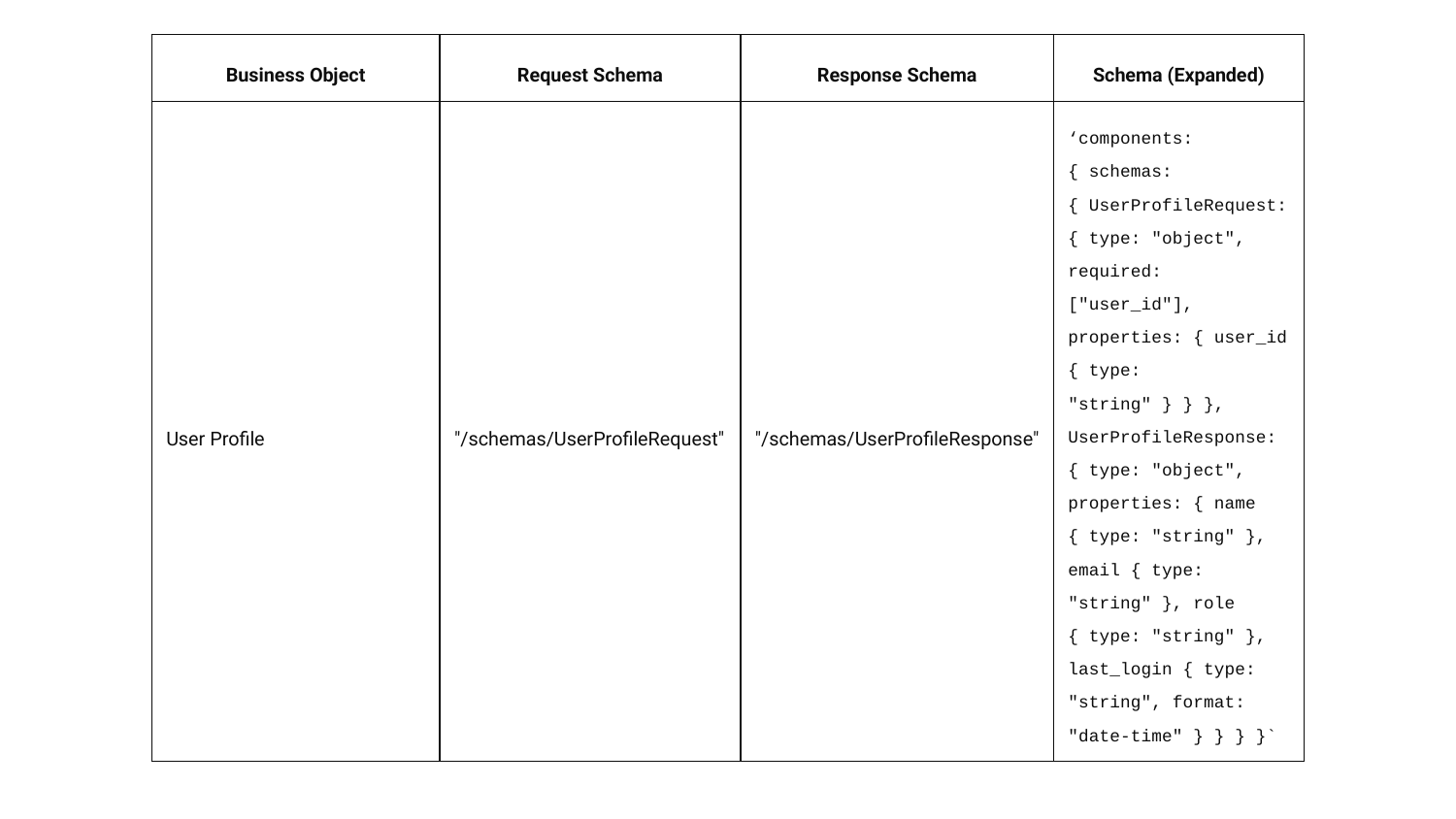

| Business Object | Request Schema | Response Schema | Schema (Expanded) |
| --- | --- | --- | --- |
| User Profile | "/schemas/UserProfileRequest" | "/schemas/UserProfileResponse" | ‘components: { schemas: { UserProfileRequest: { type: "object", required: ["user\_id"], properties: { user\_id { type: "string" } } }, UserProfileResponse: { type: "object", properties: { name { type: "string" }, email { type: "string" }, role { type: "string" }, last\_login { type: "string", format: "date-time" } } } }` |